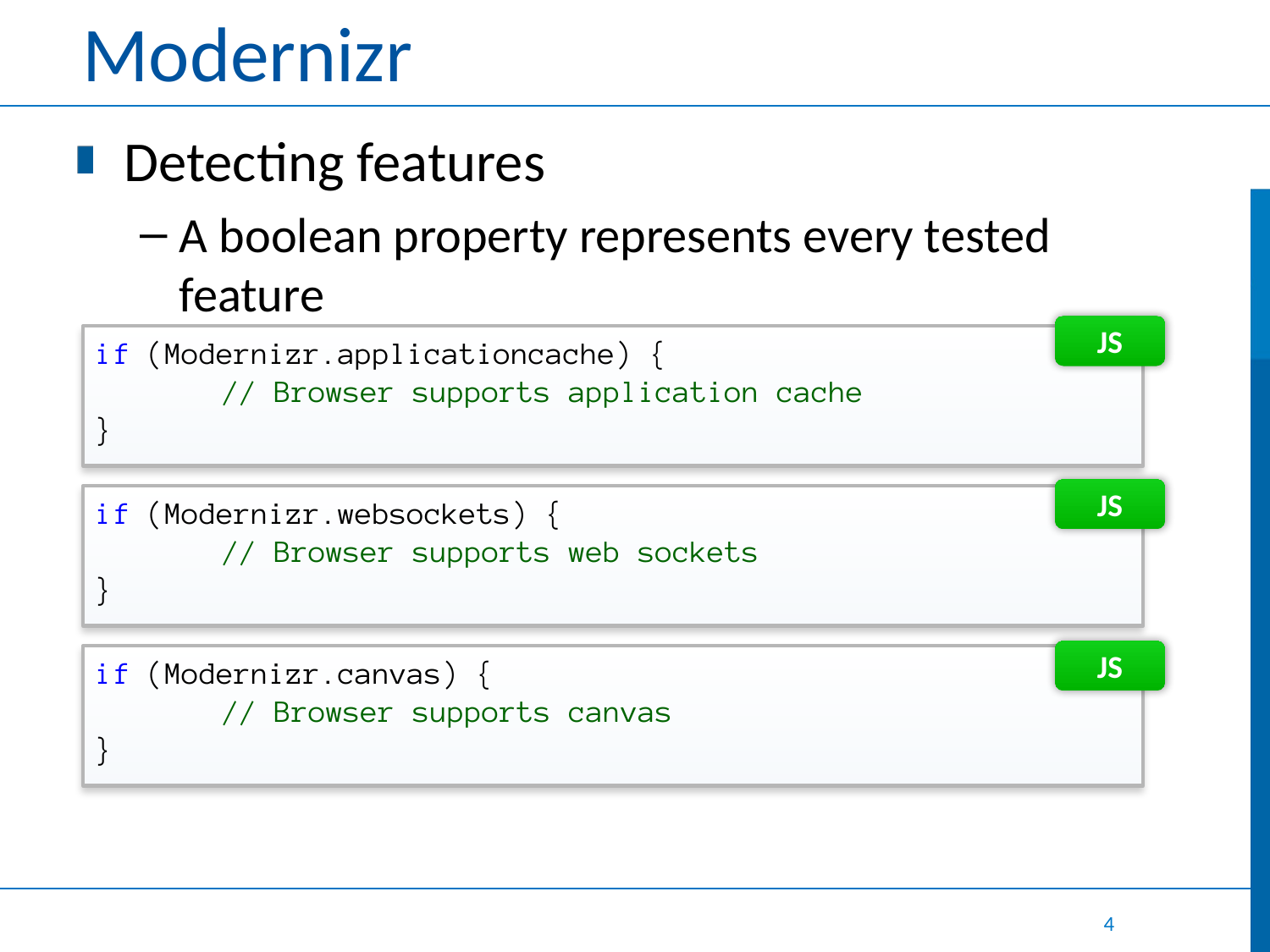

# Modernizr
Detecting features
A boolean property represents every tested feature
JS
if (Modernizr.applicationcache) {
	// Browser supports application cache
}
JS
if (Modernizr.websockets) {
	// Browser supports web sockets
}
JS
if (Modernizr.canvas) {
	// Browser supports canvas
}
4